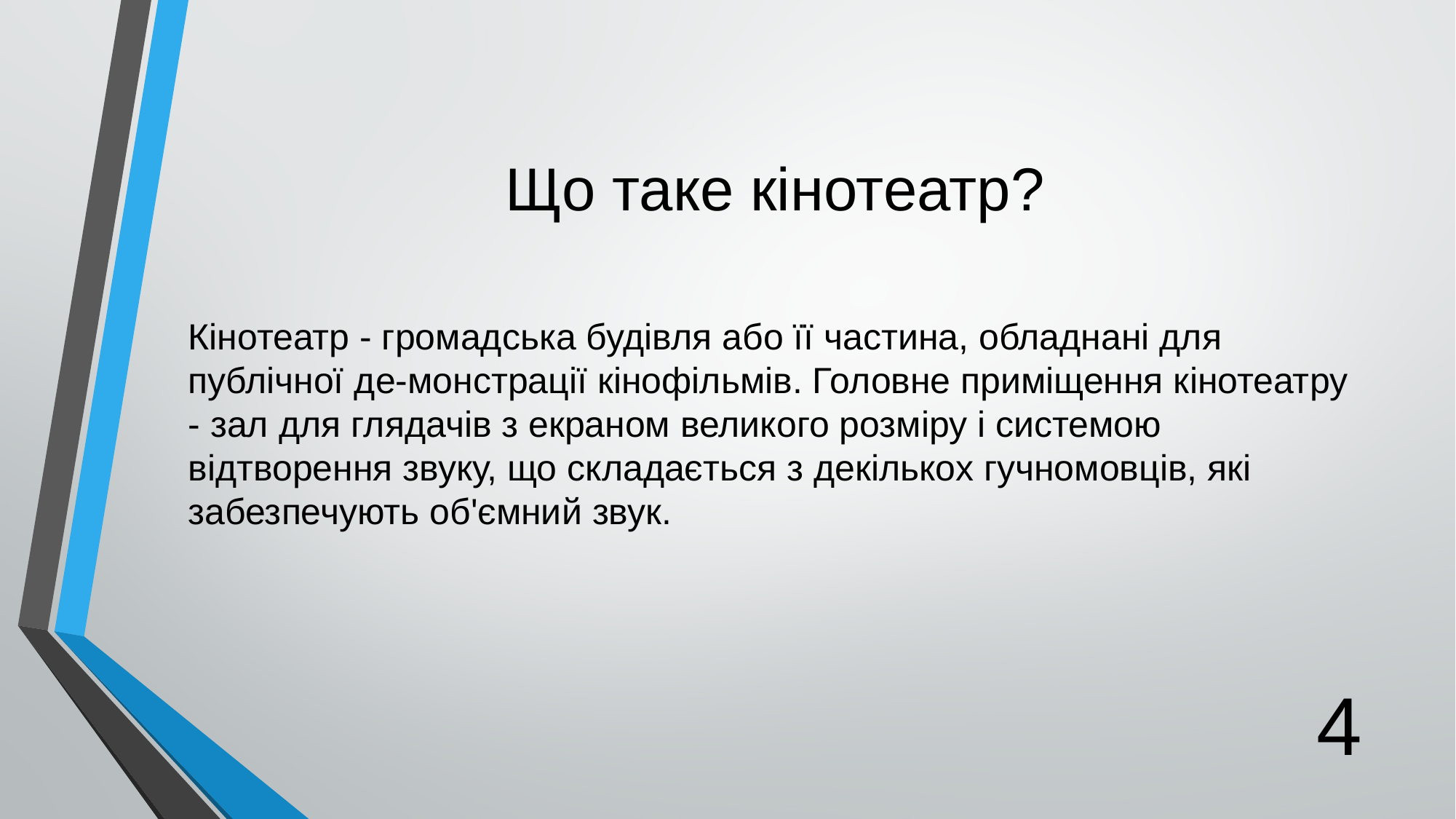

# Що таке кінотеатр?
Кінотеатр - громадська будівля або її частина, обладнані для публічної де-монстрації кінофільмів. Головне приміщення кінотеатру - зал для глядачів з екраном великого розміру і системою відтворення звуку, що складається з декількох гучномовців, які забезпечують об'ємний звук.
4